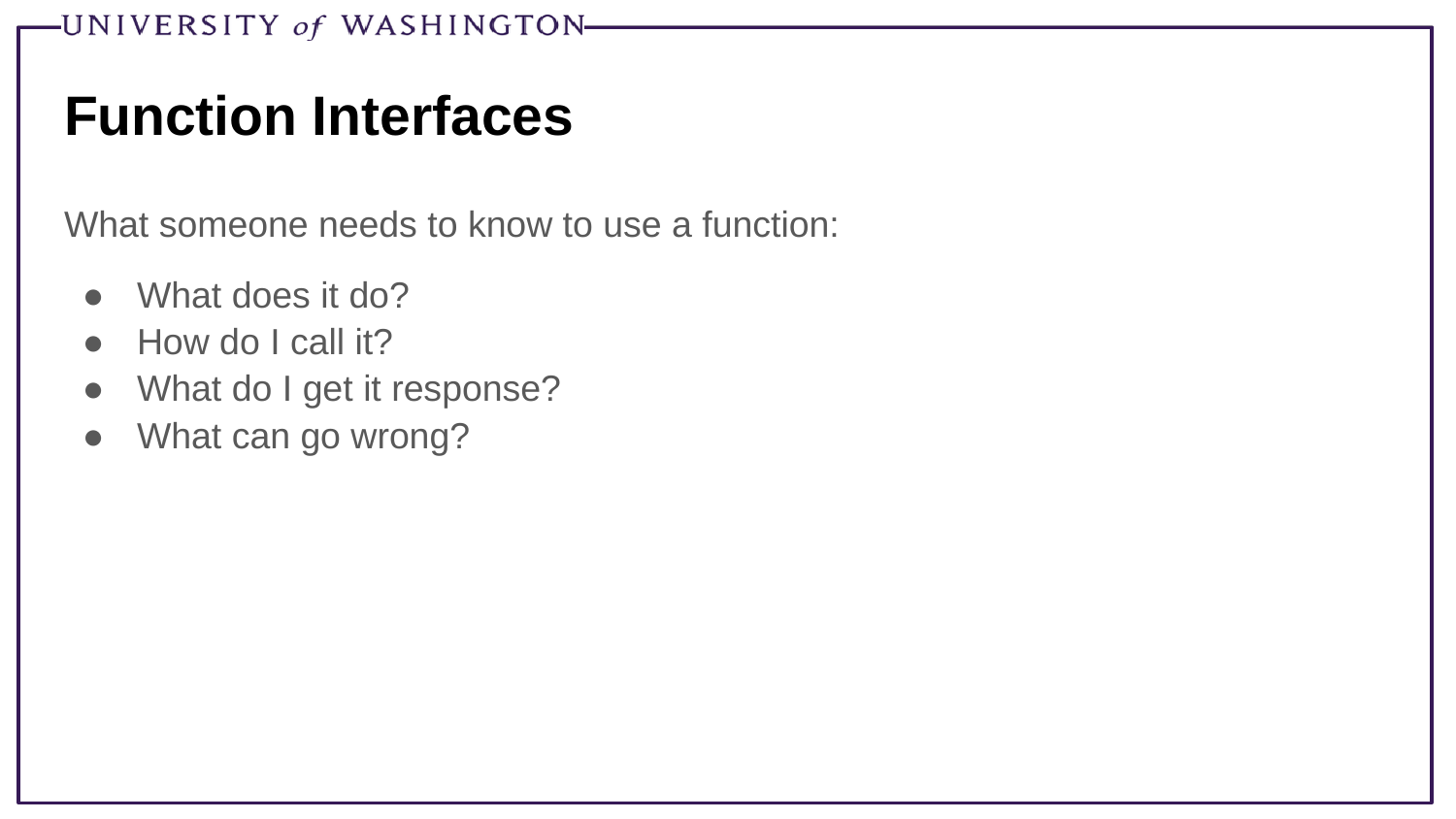

# Function Interfaces
What someone needs to know to use a function:
What does it do?
How do I call it?
What do I get it response?
What can go wrong?